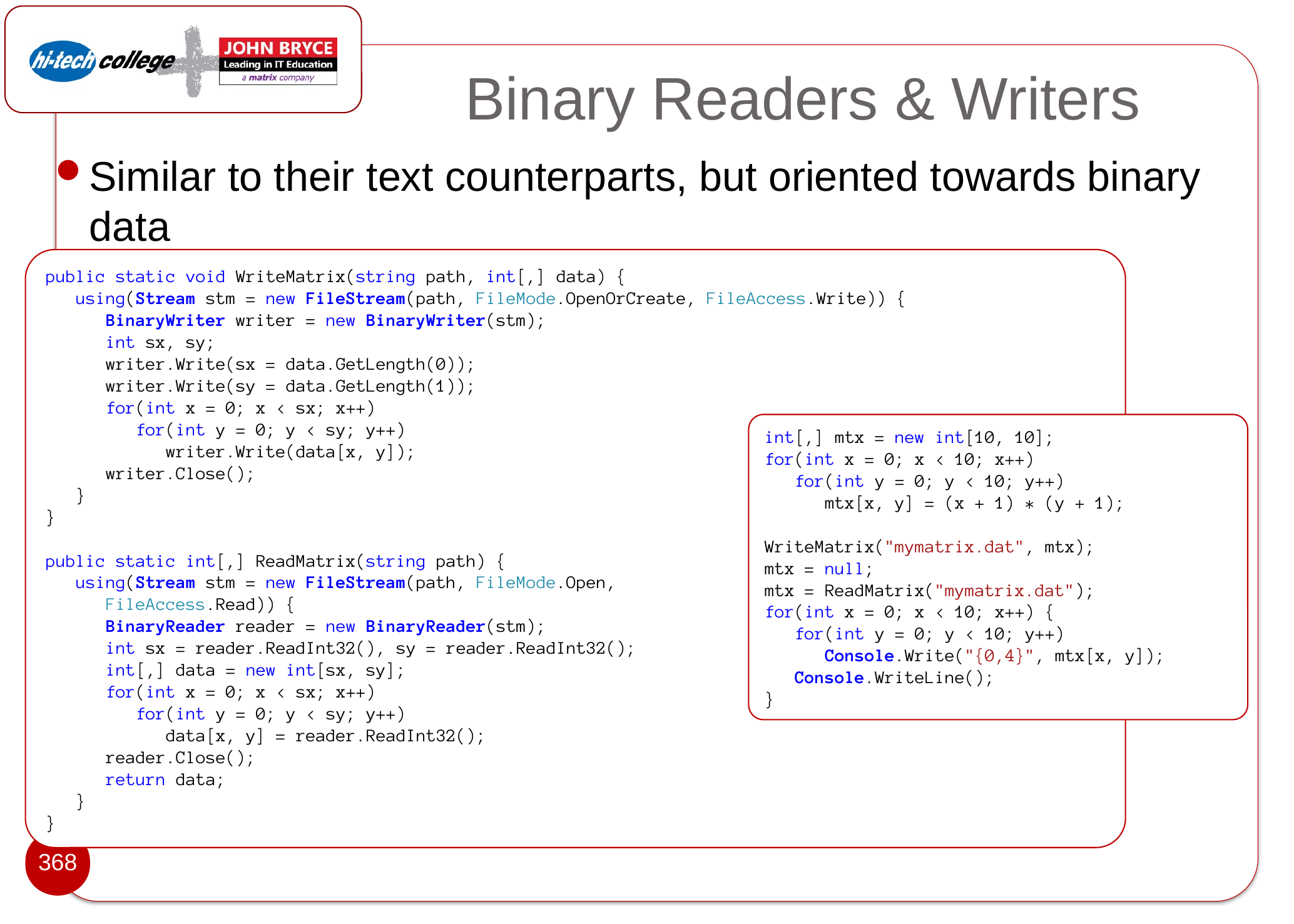

# Binary Readers & Writers
Similar to their text counterparts, but oriented towards binary data
public static void WriteMatrix(string path, int[,] data) {
   using(Stream stm = new FileStream(path, FileMode.OpenOrCreate, FileAccess.Write)) {
      BinaryWriter writer = new BinaryWriter(stm);
      int sx, sy;
      writer.Write(sx = data.GetLength(0));
      writer.Write(sy = data.GetLength(1));
      for(int x = 0; x < sx; x++)
         for(int y = 0; y < sy; y++)
            writer.Write(data[x, y]);
      writer.Close();
   }
}

public static int[,] ReadMatrix(string path) {
   using(Stream stm = new FileStream(path, FileMode.Open,
      FileAccess.Read)) {
      BinaryReader reader = new BinaryReader(stm);
      int sx = reader.ReadInt32(), sy = reader.ReadInt32();
      int[,] data = new int[sx, sy];
      for(int x = 0; x < sx; x++)
         for(int y = 0; y < sy; y++)
            data[x, y] = reader.ReadInt32();
      reader.Close();
      return data;
   }
}
int[,] mtx = new int[10, 10];
for(int x = 0; x < 10; x++)
   for(int y = 0; y < 10; y++)
      mtx[x, y] = (x + 1) * (y + 1);

WriteMatrix("mymatrix.dat", mtx);
mtx = null;
mtx = ReadMatrix("mymatrix.dat");
for(int x = 0; x < 10; x++) {
   for(int y = 0; y < 10; y++)
      Console.Write("{0,4}", mtx[x, y]);
   Console.WriteLine();
}
368